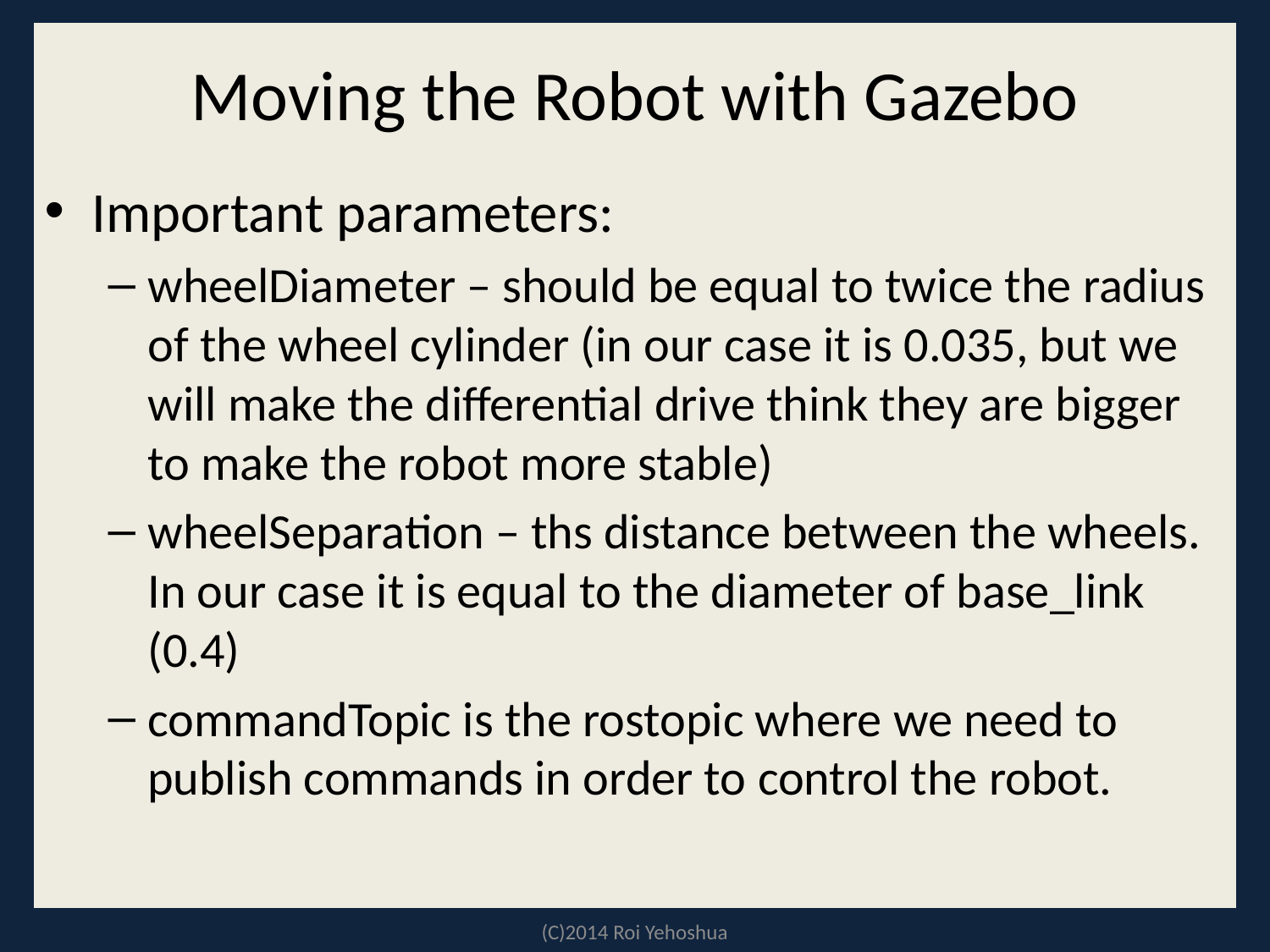

# Moving the Robot with Gazebo
Important parameters:
wheelDiameter – should be equal to twice the radius of the wheel cylinder (in our case it is 0.035, but we will make the differential drive think they are bigger to make the robot more stable)
wheelSeparation – ths distance between the wheels. In our case it is equal to the diameter of base_link (0.4)
commandTopic is the rostopic where we need to publish commands in order to control the robot.
(C)2014 Roi Yehoshua